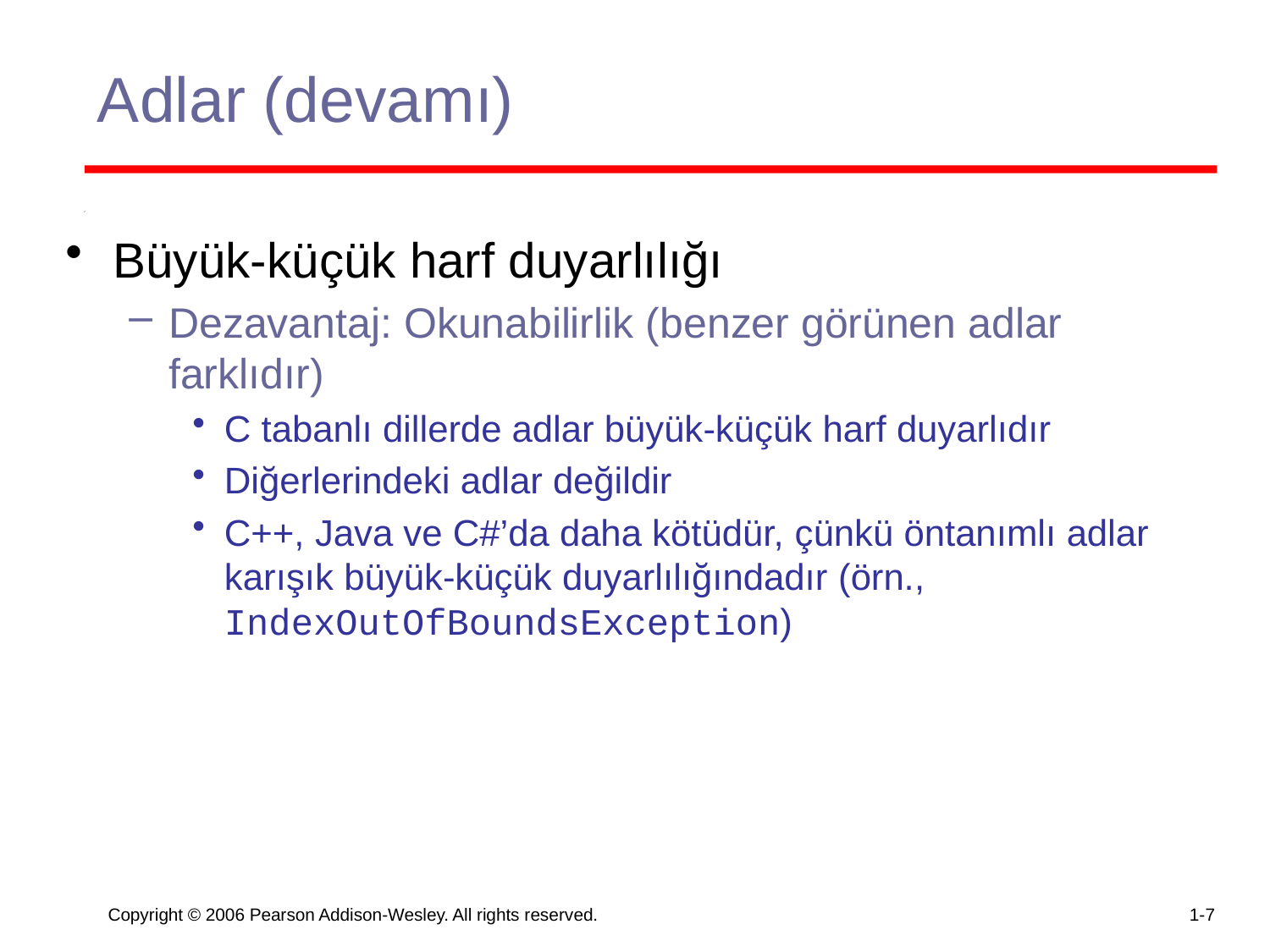

# Adlar (devamı)
Büyük-küçük harf duyarlılığı
Dezavantaj: Okunabilirlik (benzer görünen adlar farklıdır)
C tabanlı dillerde adlar büyük-küçük harf duyarlıdır
Diğerlerindeki adlar değildir
C++, Java ve C#’da daha kötüdür, çünkü öntanımlı adlar karışık büyük-küçük duyarlılığındadır (örn., IndexOutOfBoundsException)
Copyright © 2006 Pearson Addison-Wesley. All rights reserved.
1-7